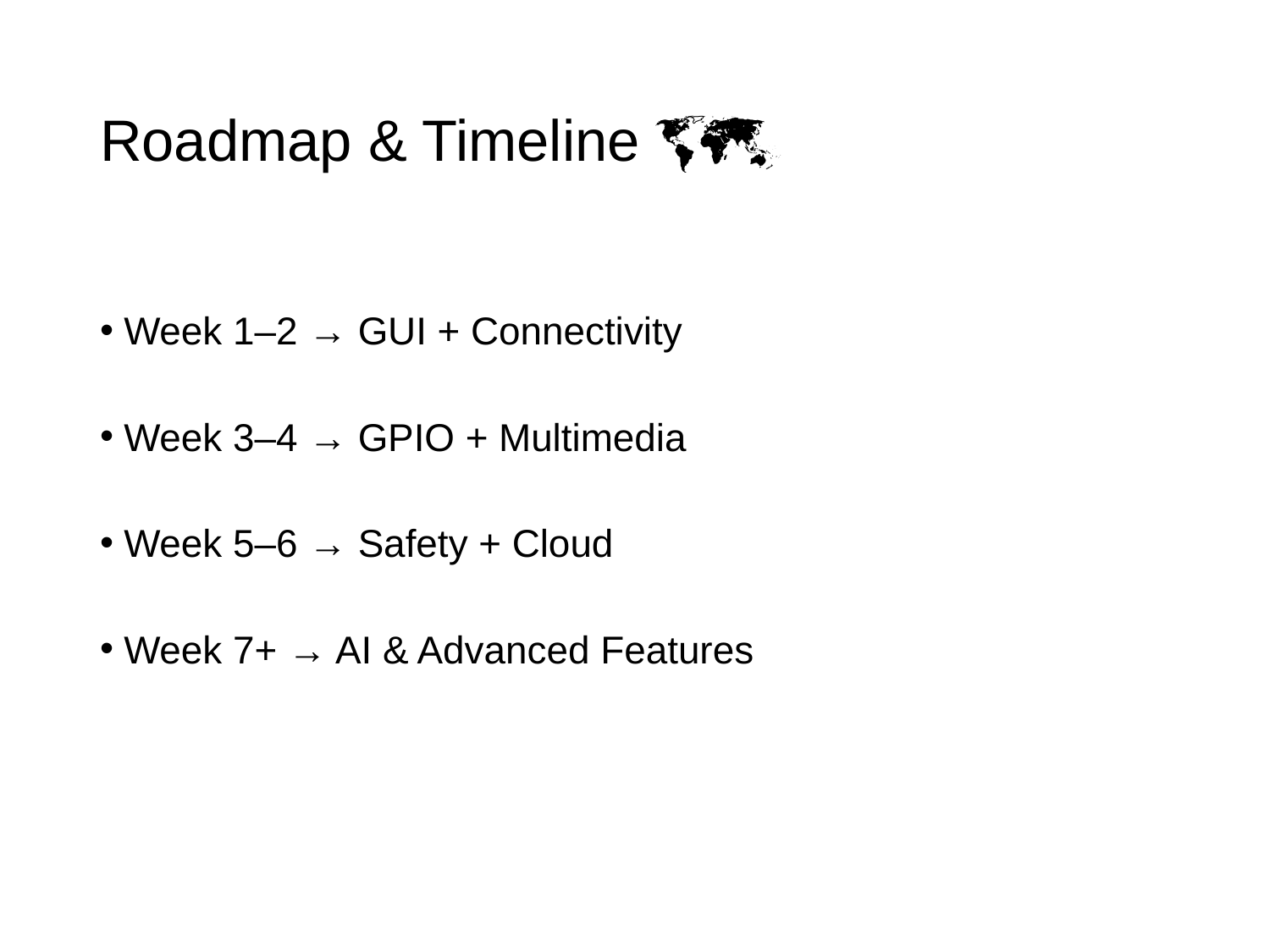

# Roadmap & Timeline 🗺️
Week 1–2 → GUI + Connectivity
Week 3–4 → GPIO + Multimedia
Week 5–6 → Safety + Cloud
Week 7+ → AI & Advanced Features